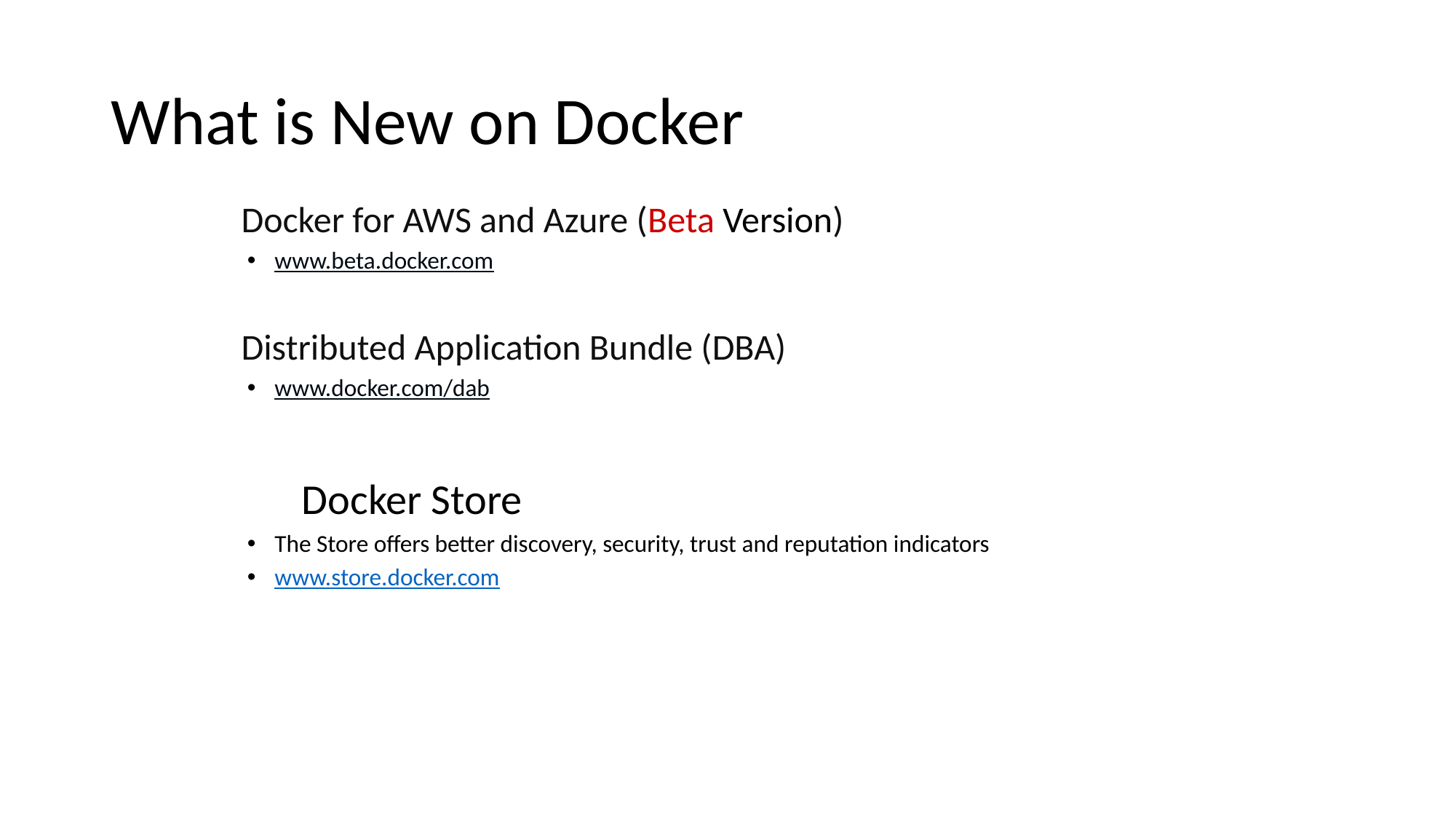

# What is New on Docker

Docker for AWS and Azure (Beta Version)
www.beta.docker.com

Distributed Application Bundle (DBA)
www.docker.com/dab

	Docker Store
The Store offers better discovery, security, trust and reputation indicators
www.store.docker.com